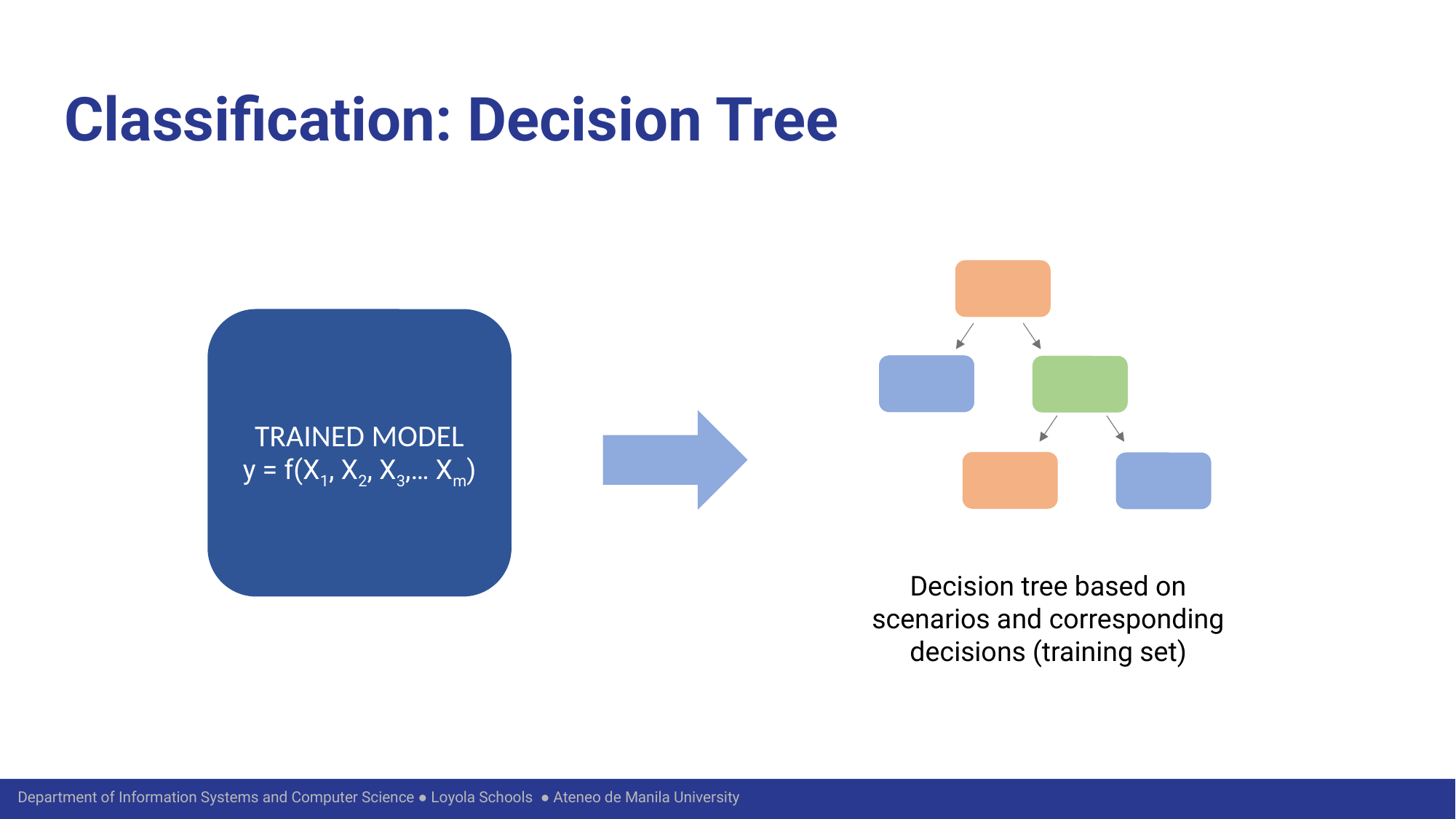

# Classification: Decision Tree

TRAINED MODEL
y = f(X1, X2, X3,… Xm)

Decision tree based on scenarios and corresponding decisions (training set)